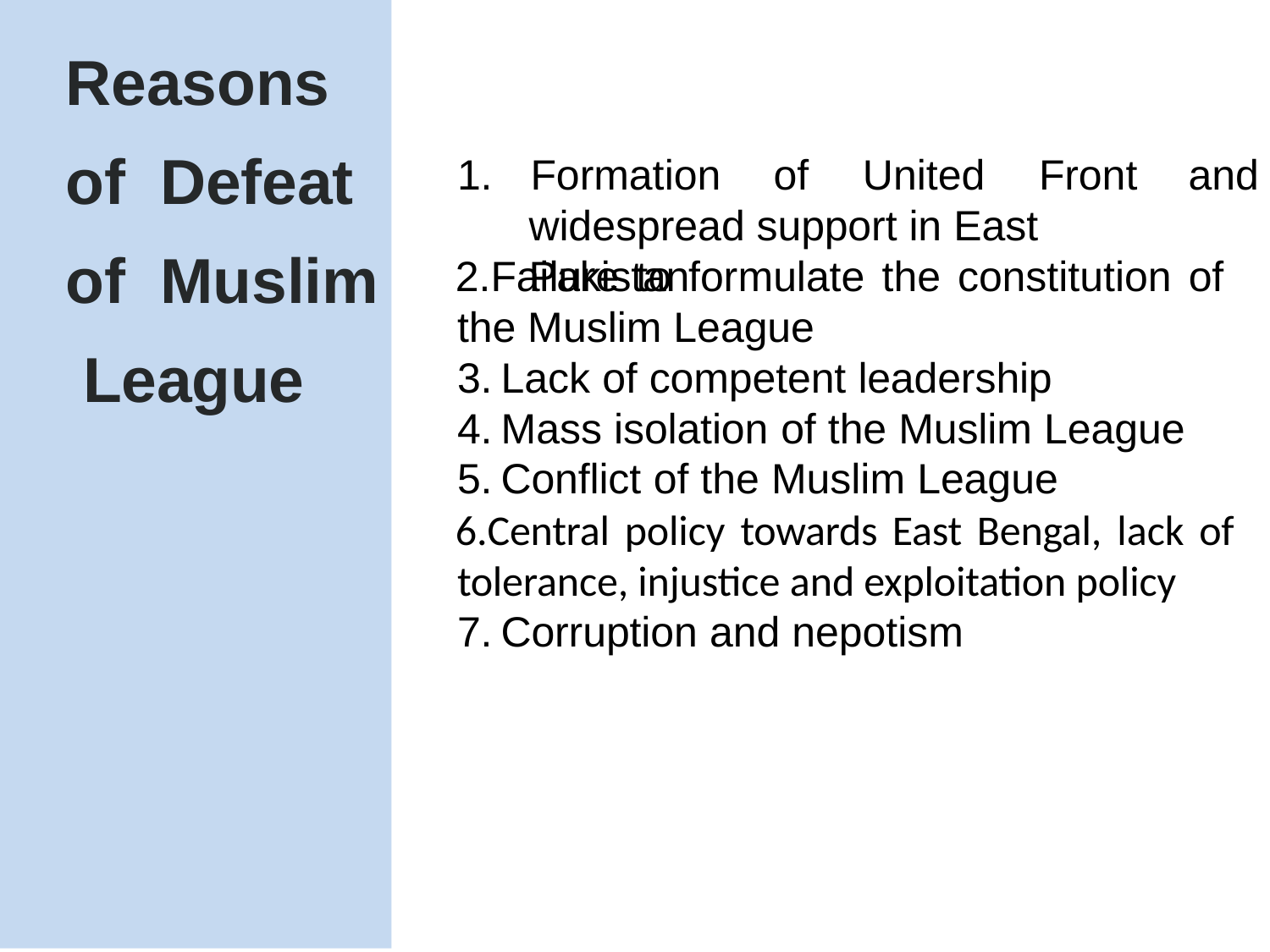

# Reasons of  Defeat of  Muslim  League
1.	Formation	of	United	Front	and
widespread support in East Pakistan
Failure to formulate the constitution of  the Muslim League
Lack of competent leadership
Mass isolation of the Muslim League
Conflict of the Muslim League
Central policy towards East Bengal, lack of  tolerance, injustice and exploitation policy
Corruption and nepotism